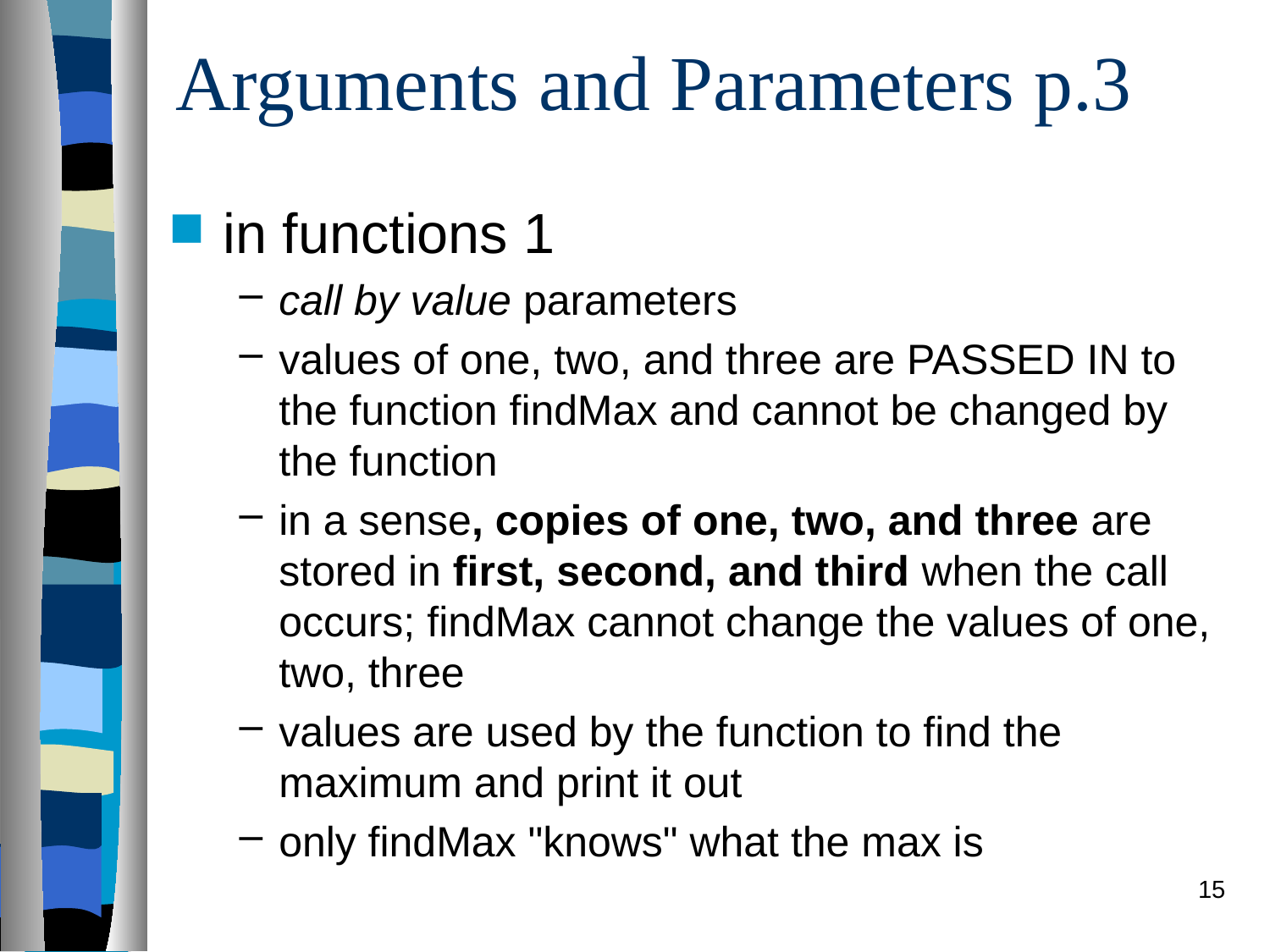

# Arguments and Parameters p.3
in functions 1
call by value parameters
values of one, two, and three are PASSED IN to the function findMax and cannot be changed by the function
in a sense, copies of one, two, and three are stored in first, second, and third when the call occurs; findMax cannot change the values of one, two, three
values are used by the function to find the maximum and print it out
only findMax "knows" what the max is
15